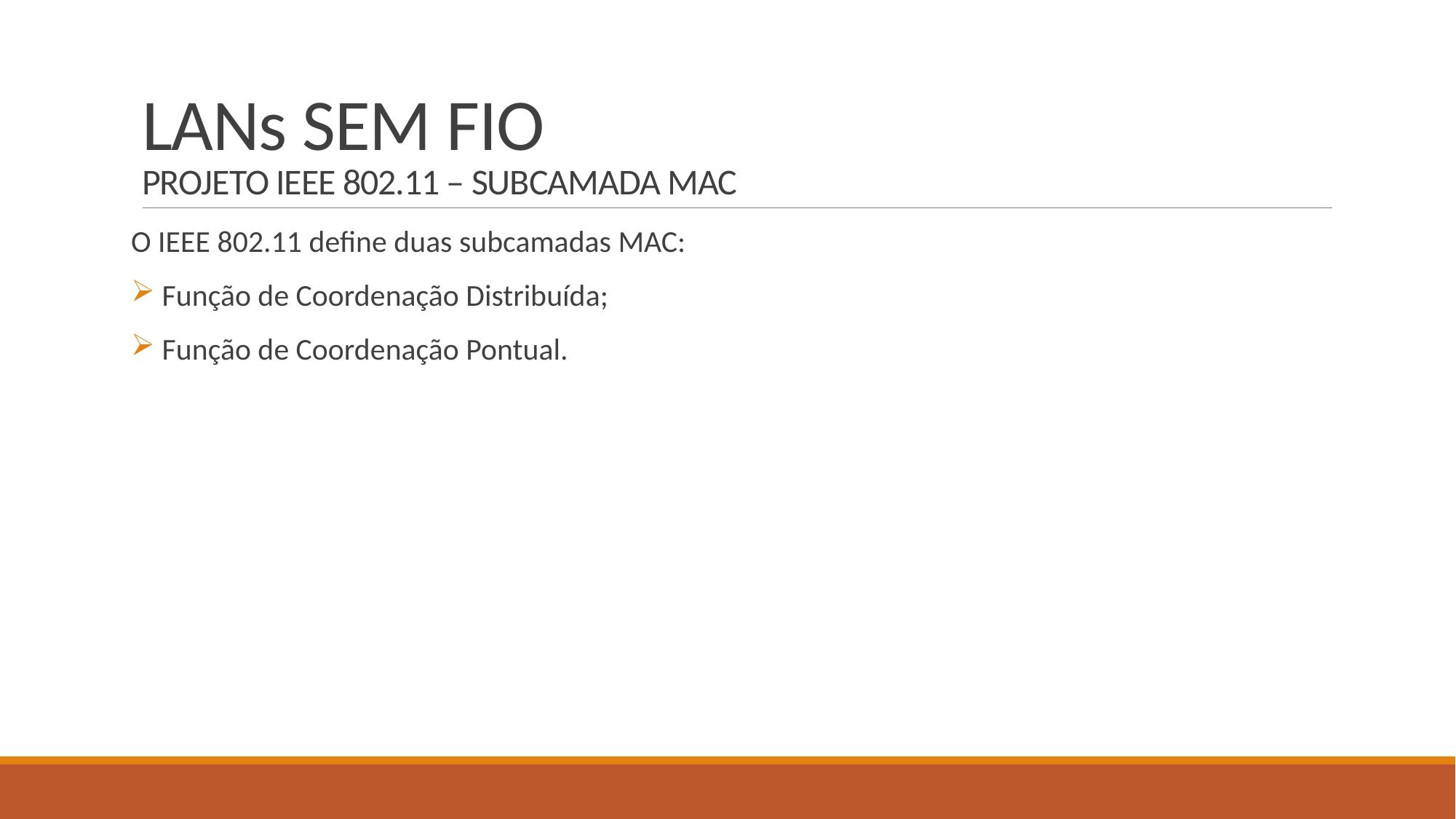

# LANs SEM FIO PROJETO IEEE 802.11 – SUBCAMADA MAC
O IEEE 802.11 define duas subcamadas MAC:
 Função de Coordenação Distribuída;
 Função de Coordenação Pontual.